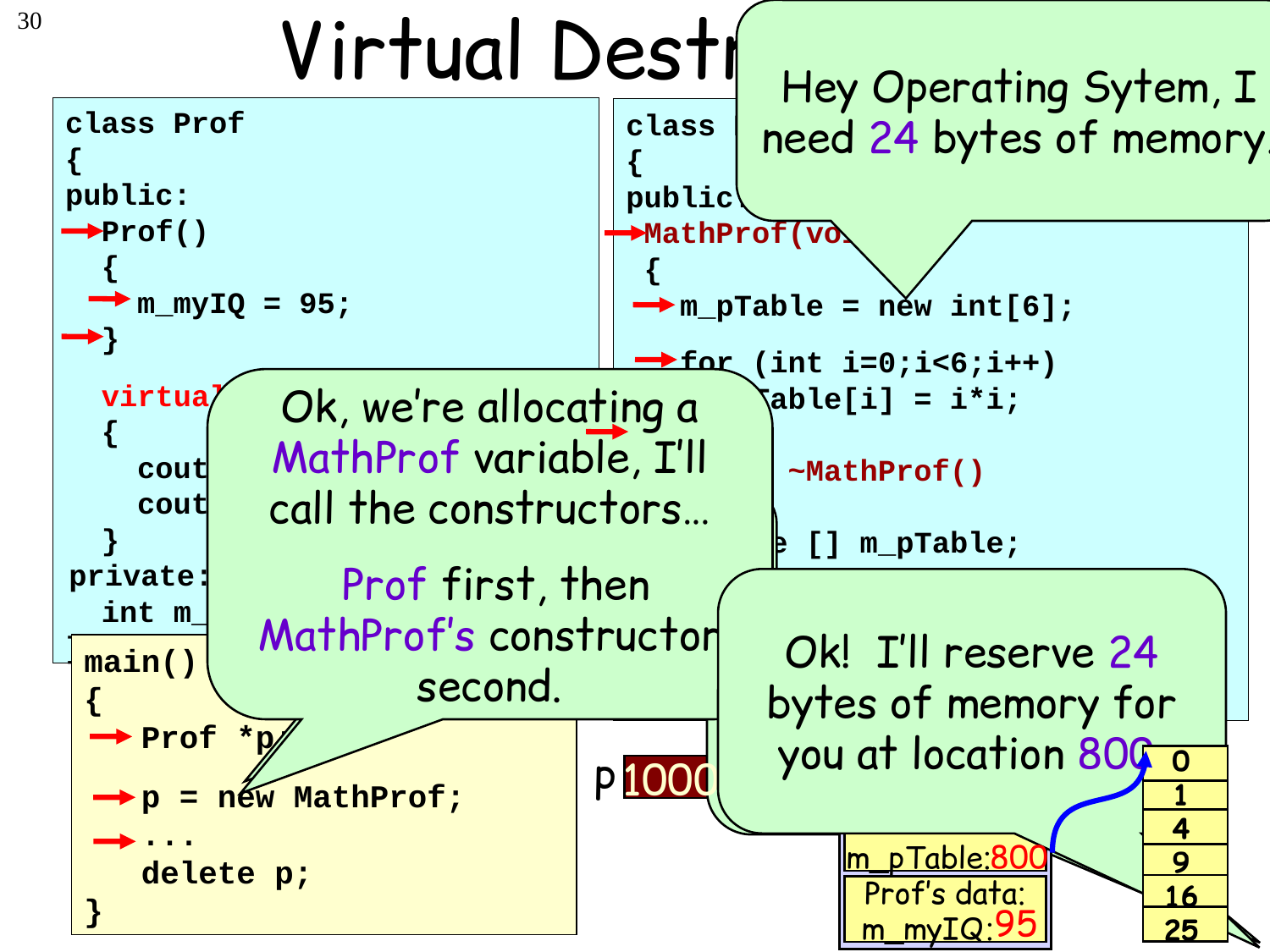

Hey Operating Sytem, I need 24 bytes of memory.
# Virtual Destructors
30

class Prof
{
public:
  Prof()
  {
    m_myIQ = 95;
  }

  virtual ~Prof()
  {
    cout << “I died smart:”
    cout << m_myIQ;
  }
 private:
  int m_myIQ;
};

class MathProf: public Prof
{
public:
 MathProf(void)
 {
   m_pTable = new int[6];

   for (int i=0;i<6;i++)
    m_pTable[i] = i*i;
 }
 virtual ~MathProf()
 {
   delete [] m_pTable;
 }
 private:
 int *m_pTable;
};

Ok, we’re allocating a MathProf variable, I’ll call the constructors…

 Prof first, then MathProf’s constructor second.

Hey Operating System, I need you to reserve 8 bytes of memory for me.
Ok!  I’ll reserve 24 bytes of memory for you at location 800.
No worries!  I’ll reserve 8 bytes of memory for you at location 1000.
main()
{
   Prof *p;

   p = new MathProf;
   ...
   delete p;
}

0
1
4
9
16
25
p

1000

MathProf data:
m_pTable:

800

Prof’s data:
m_myIQ:

95